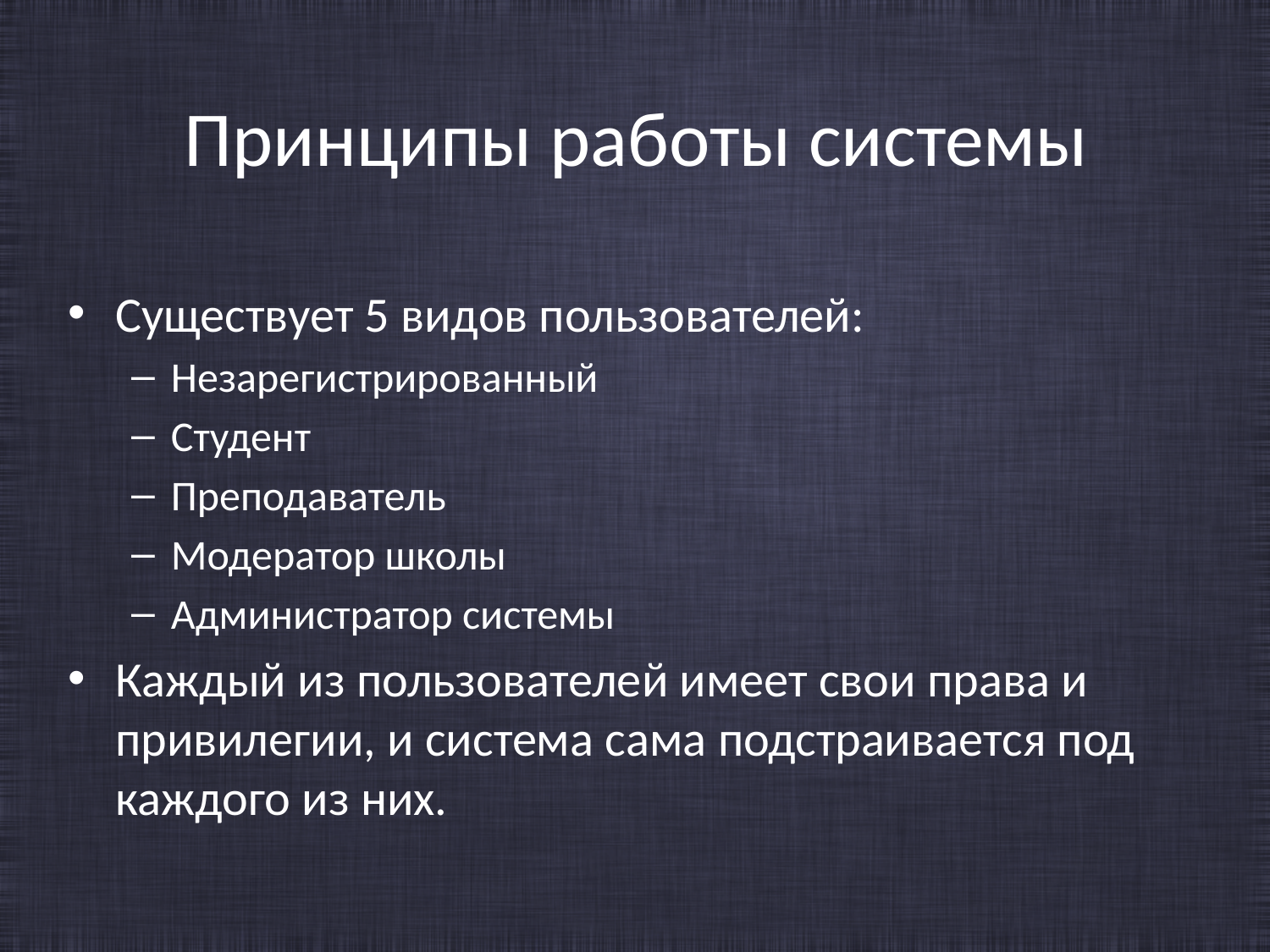

# Принципы работы системы
Существует 5 видов пользователей:
Незарегистрированный
Студент
Преподаватель
Модератор школы
Администратор системы
Каждый из пользователей имеет свои права и привилегии, и система сама подстраивается под каждого из них.